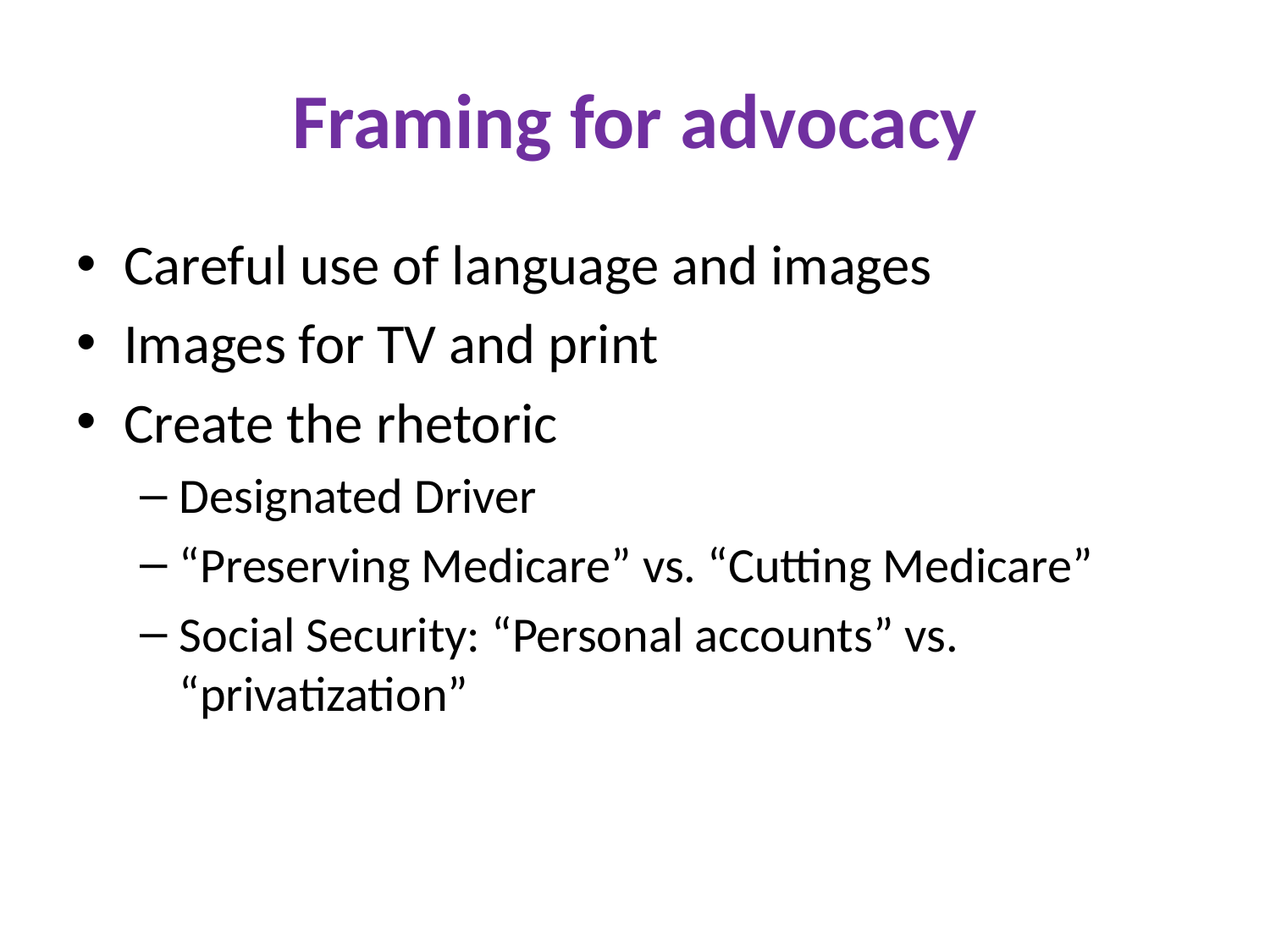

# Framing for advocacy
Careful use of language and images
Images for TV and print
Create the rhetoric
Designated Driver
“Preserving Medicare” vs. “Cutting Medicare”
Social Security: “Personal accounts” vs. “privatization”